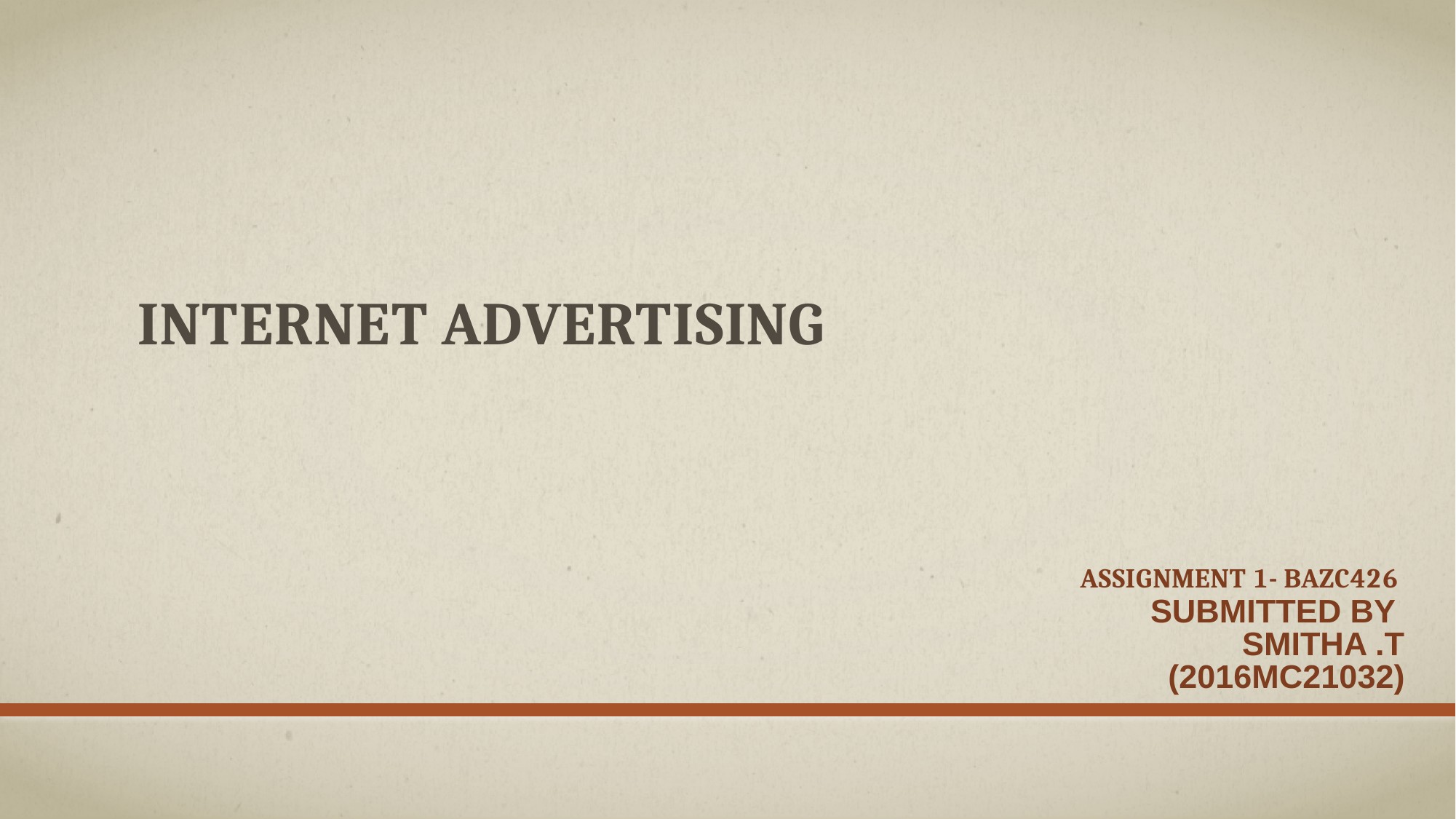

# Internet advertising
								Assignment 1- bazc426

									Submitted by
									smitha .t
									(2016mc21032)